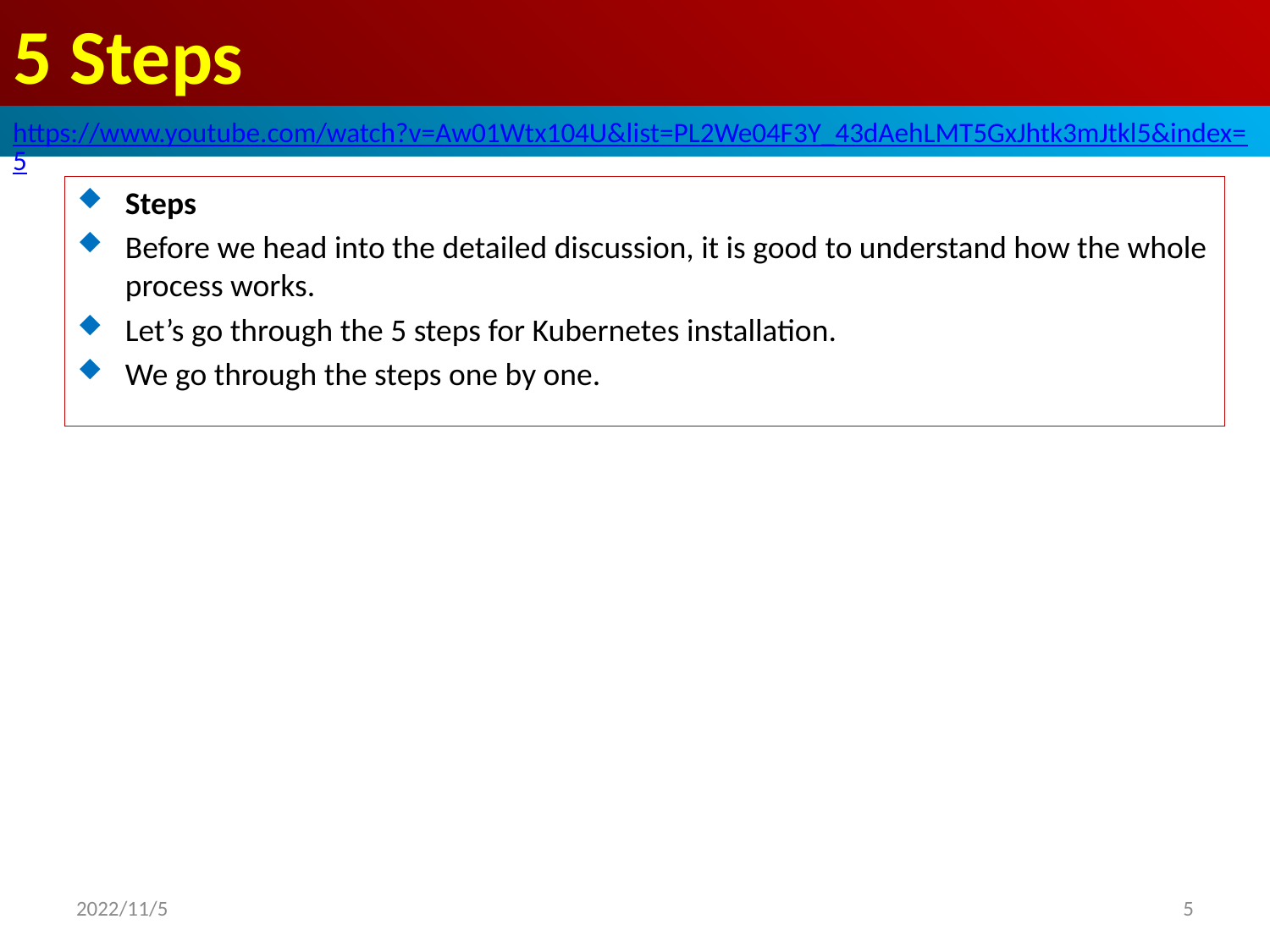

# 5 Steps
https://www.youtube.com/watch?v=Aw01Wtx104U&list=PL2We04F3Y_43dAehLMT5GxJhtk3mJtkl5&index=5
Steps
Before we head into the detailed discussion, it is good to understand how the whole process works.
Let’s go through the 5 steps for Kubernetes installation.
We go through the steps one by one.
2022/11/5
5